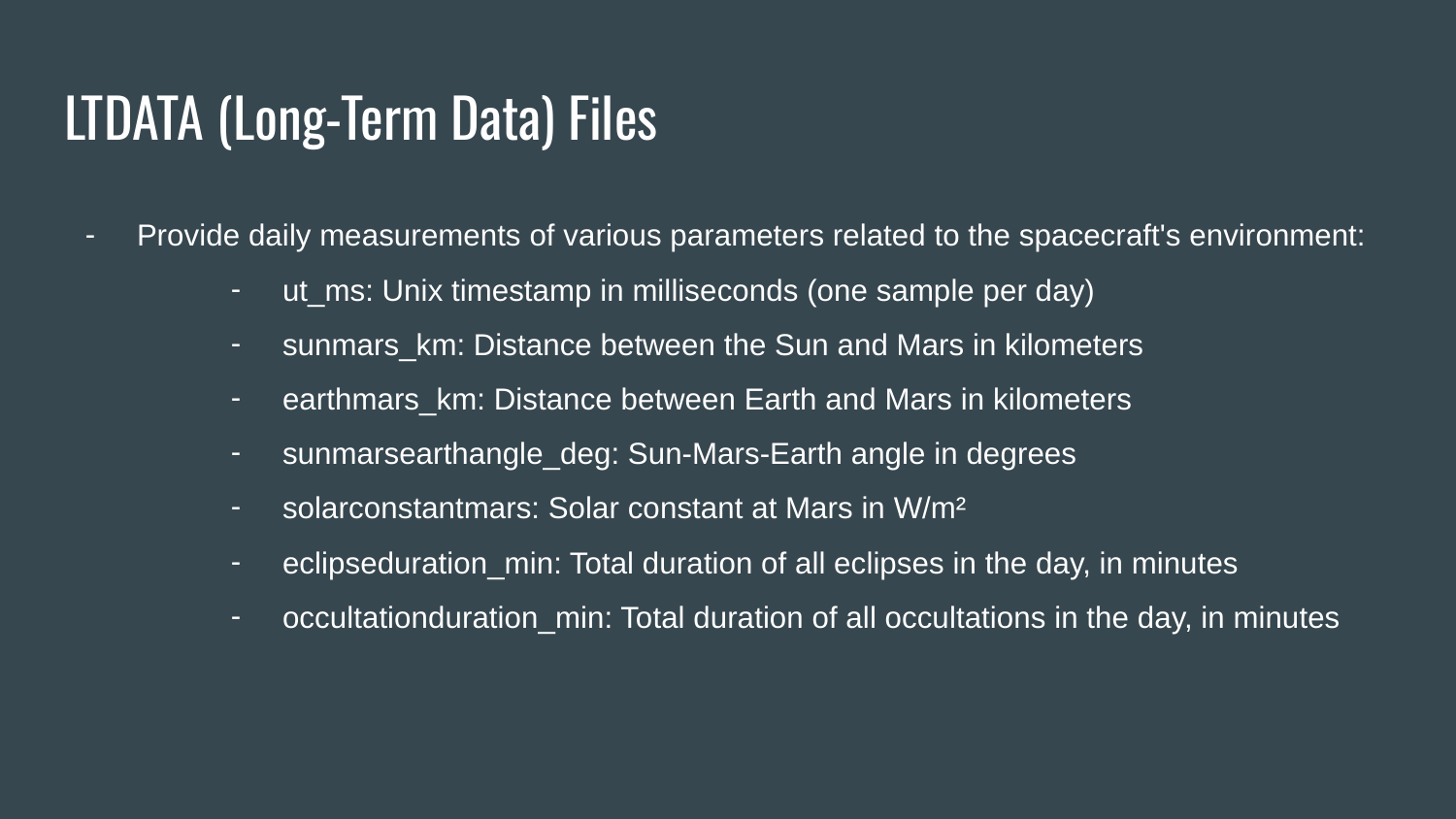

# LTDATA (Long-Term Data) Files
Provide daily measurements of various parameters related to the spacecraft's environment:
ut_ms: Unix timestamp in milliseconds (one sample per day)
sunmars_km: Distance between the Sun and Mars in kilometers
earthmars_km: Distance between Earth and Mars in kilometers
sunmarsearthangle_deg: Sun-Mars-Earth angle in degrees
solarconstantmars: Solar constant at Mars in W/m²
eclipseduration_min: Total duration of all eclipses in the day, in minutes
occultationduration_min: Total duration of all occultations in the day, in minutes